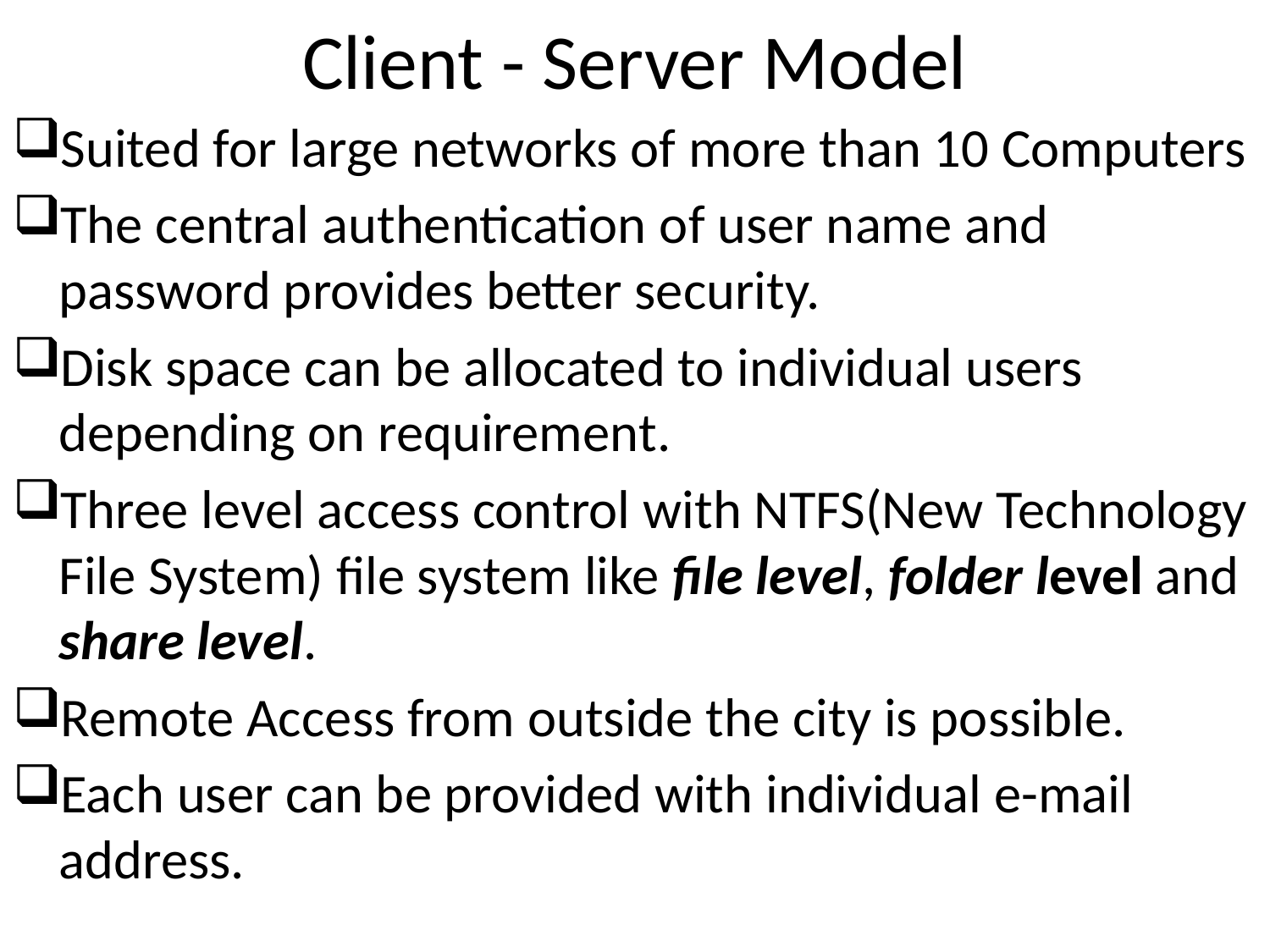

# Client - Server Model
Suited for large networks of more than 10 Computers
The central authentication of user name and password provides better security.
Disk space can be allocated to individual users depending on requirement.
Three level access control with NTFS(New Technology File System) file system like file level, folder level and share level.
Remote Access from outside the city is possible.
Each user can be provided with individual e-mail address.